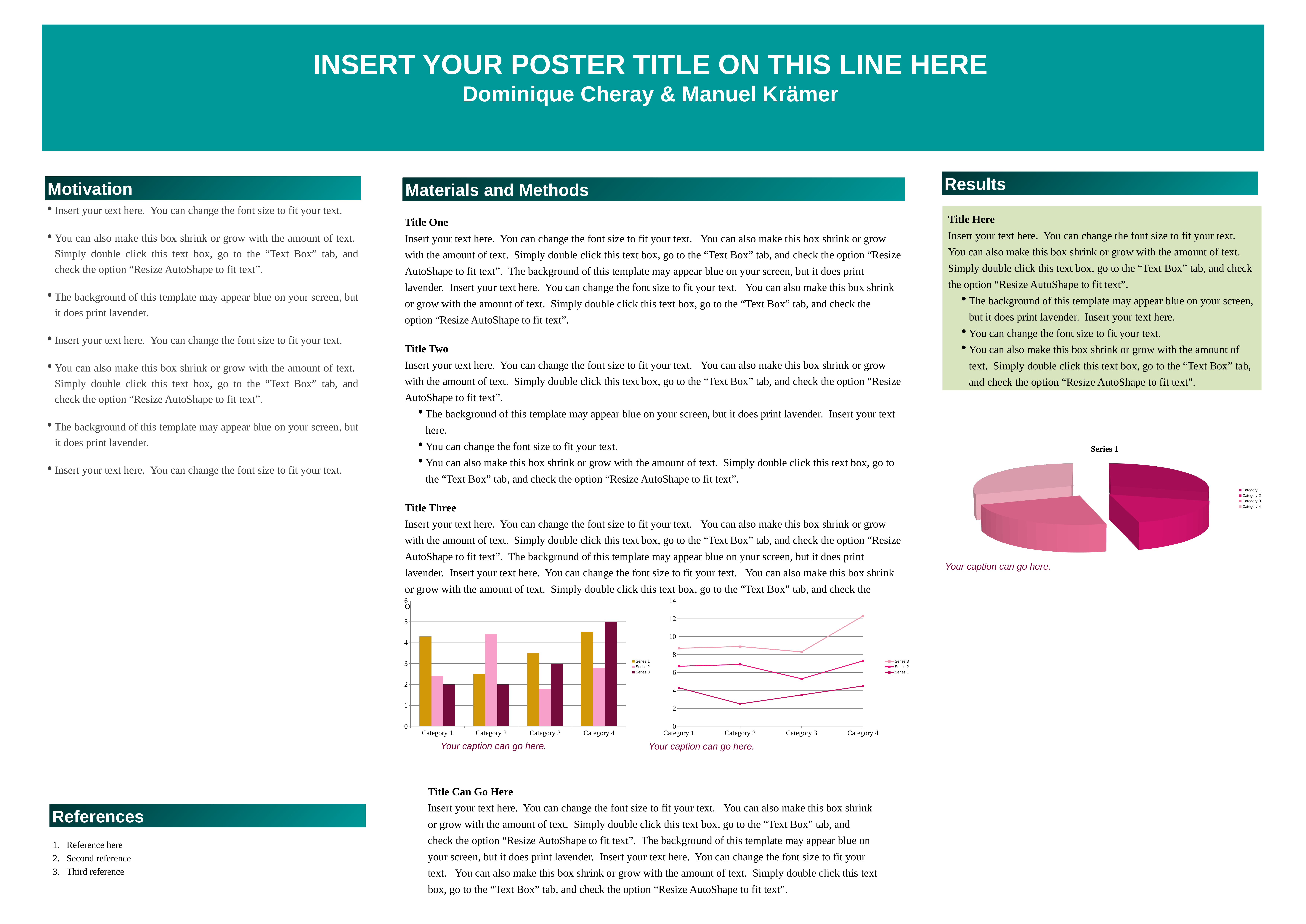

INSERT YOUR POSTER TITLE ON THIS LINE HERE
Dominique Cheray & Manuel Krämer

Results
Motivation
Materials and Methods
Insert your text here.  You can change the font size to fit your text.

You can also make this box shrink or grow with the amount of text.  Simply double click this text box, go to the “Text Box” tab, and check the option “Resize AutoShape to fit text”.

The background of this template may appear blue on your screen, but it does print lavender.

Insert your text here.  You can change the font size to fit your text.

You can also make this box shrink or grow with the amount of text.  Simply double click this text box, go to the “Text Box” tab, and check the option “Resize AutoShape to fit text”.

The background of this template may appear blue on your screen, but it does print lavender.

Insert your text here.  You can change the font size to fit your text.
Title Here
Insert your text here.  You can change the font size to fit your text.   You can also make this box shrink or grow with the amount of text.  Simply double click this text box, go to the “Text Box” tab, and check the option “Resize AutoShape to fit text”.
The background of this template may appear blue on your screen, but it does print lavender.  Insert your text here.
You can change the font size to fit your text.
You can also make this box shrink or grow with the amount of text.  Simply double click this text box, go to the “Text Box” tab, and check the option “Resize AutoShape to fit text”.
Title One
Insert your text here.  You can change the font size to fit your text.   You can also make this box shrink or grow with the amount of text.  Simply double click this text box, go to the “Text Box” tab, and check the option “Resize AutoShape to fit text”.  The background of this template may appear blue on your screen, but it does print lavender.  Insert your text here.  You can change the font size to fit your text.   You can also make this box shrink or grow with the amount of text.  Simply double click this text box, go to the “Text Box” tab, and check the option “Resize AutoShape to fit text”.

Title Two
Insert your text here.  You can change the font size to fit your text.   You can also make this box shrink or grow with the amount of text.  Simply double click this text box, go to the “Text Box” tab, and check the option “Resize AutoShape to fit text”.
The background of this template may appear blue on your screen, but it does print lavender.  Insert your text here.
You can change the font size to fit your text.
You can also make this box shrink or grow with the amount of text.  Simply double click this text box, go to the “Text Box” tab, and check the option “Resize AutoShape to fit text”.

Title Three
Insert your text here.  You can change the font size to fit your text.   You can also make this box shrink or grow with the amount of text.  Simply double click this text box, go to the “Text Box” tab, and check the option “Resize AutoShape to fit text”.  The background of this template may appear blue on your screen, but it does print lavender.  Insert your text here.  You can change the font size to fit your text.   You can also make this box shrink or grow with the amount of text.  Simply double click this text box, go to the “Text Box” tab, and check the option “Resize AutoShape to fit text”.

[unsupported chart]

Your caption can go here.

### Chart

| Category | Series 1 | Series 2 | Series 3 |
|---|---|---|---|
| Category 1 | 4.3 | 2.4 | 2.0 |
| Category 2 | 2.5 | 4.4 | 2.0 |
| Category 3 | 3.5 | 1.8 | 3.0 |
| Category 4 | 4.5 | 2.8 | 5.0 |

### Chart

| Category | Series 1 | Series 2 | Series 3 |
|---|---|---|---|
| Category 1 | 4.3 | 2.4 | 2.0 |
| Category 2 | 2.5 | 4.4 | 2.0 |
| Category 3 | 3.5 | 1.8 | 3.0 |
| Category 4 | 4.5 | 2.8 | 5.0 |
Your caption can go here.
Your caption can go here.
Title Can Go Here
Insert your text here.  You can change the font size to fit your text.   You can also make this box shrink or grow with the amount of text.  Simply double click this text box, go to the “Text Box” tab, and check the option “Resize AutoShape to fit text”.  The background of this template may appear blue on your screen, but it does print lavender.  Insert your text here.  You can change the font size to fit your text.   You can also make this box shrink or grow with the amount of text.  Simply double click this text box, go to the “Text Box” tab, and check the option “Resize AutoShape to fit text”.
References
Reference here
Second reference
Third reference